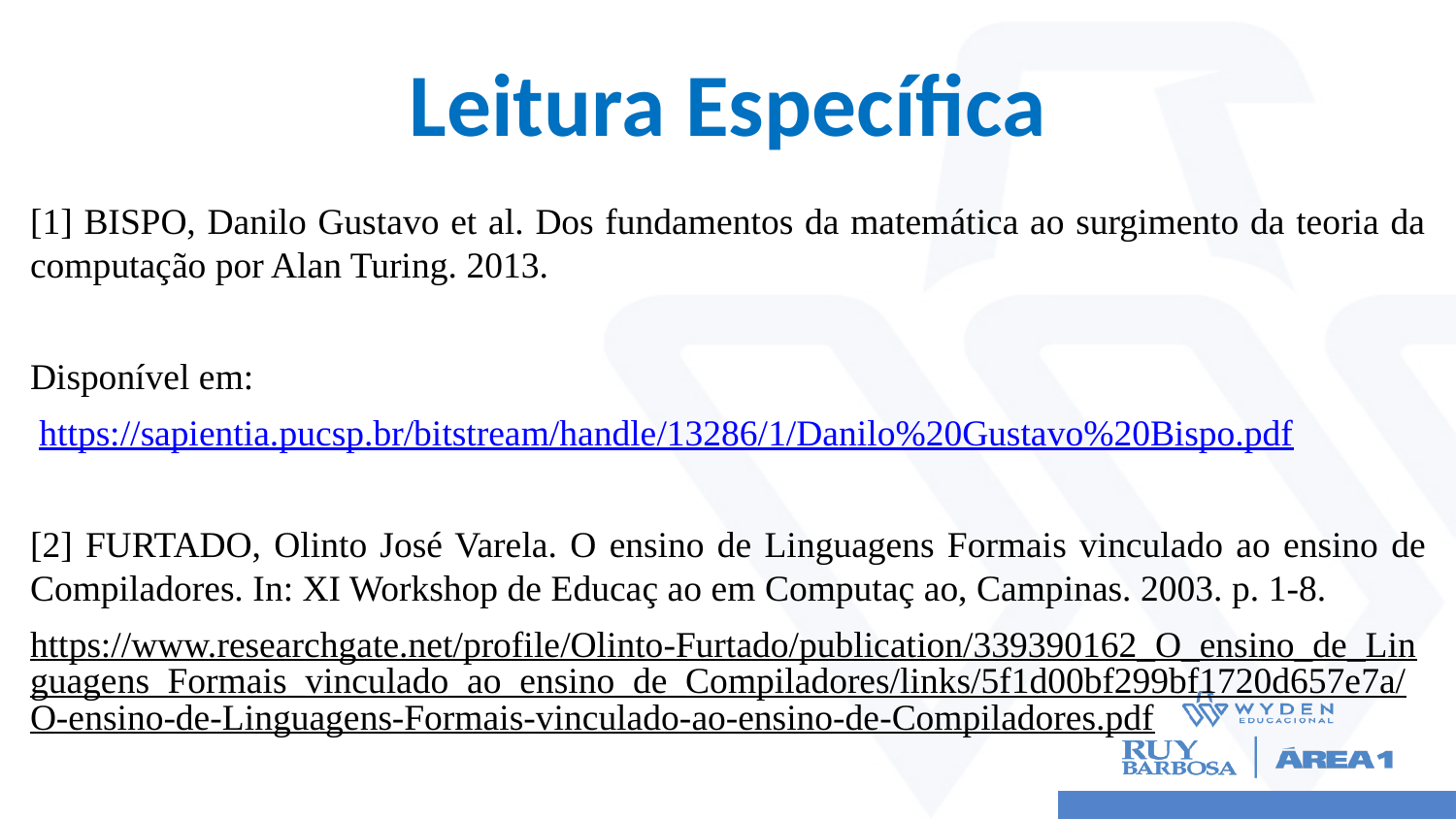

# Leitura Específica
[1] BISPO, Danilo Gustavo et al. Dos fundamentos da matemática ao surgimento da teoria da computação por Alan Turing. 2013.

Disponível em:
 https://sapientia.pucsp.br/bitstream/handle/13286/1/Danilo%20Gustavo%20Bispo.pdf

[2] FURTADO, Olinto José Varela. O ensino de Linguagens Formais vinculado ao ensino de Compiladores. In: XI Workshop de Educaç ao em Computaç ao, Campinas. 2003. p. 1-8.
https://www.researchgate.net/profile/Olinto-Furtado/publication/339390162_O_ensino_de_Linguagens_Formais_vinculado_ao_ensino_de_Compiladores/links/5f1d00bf299bf1720d657e7a/O-ensino-de-Linguagens-Formais-vinculado-ao-ensino-de-Compiladores.pdf